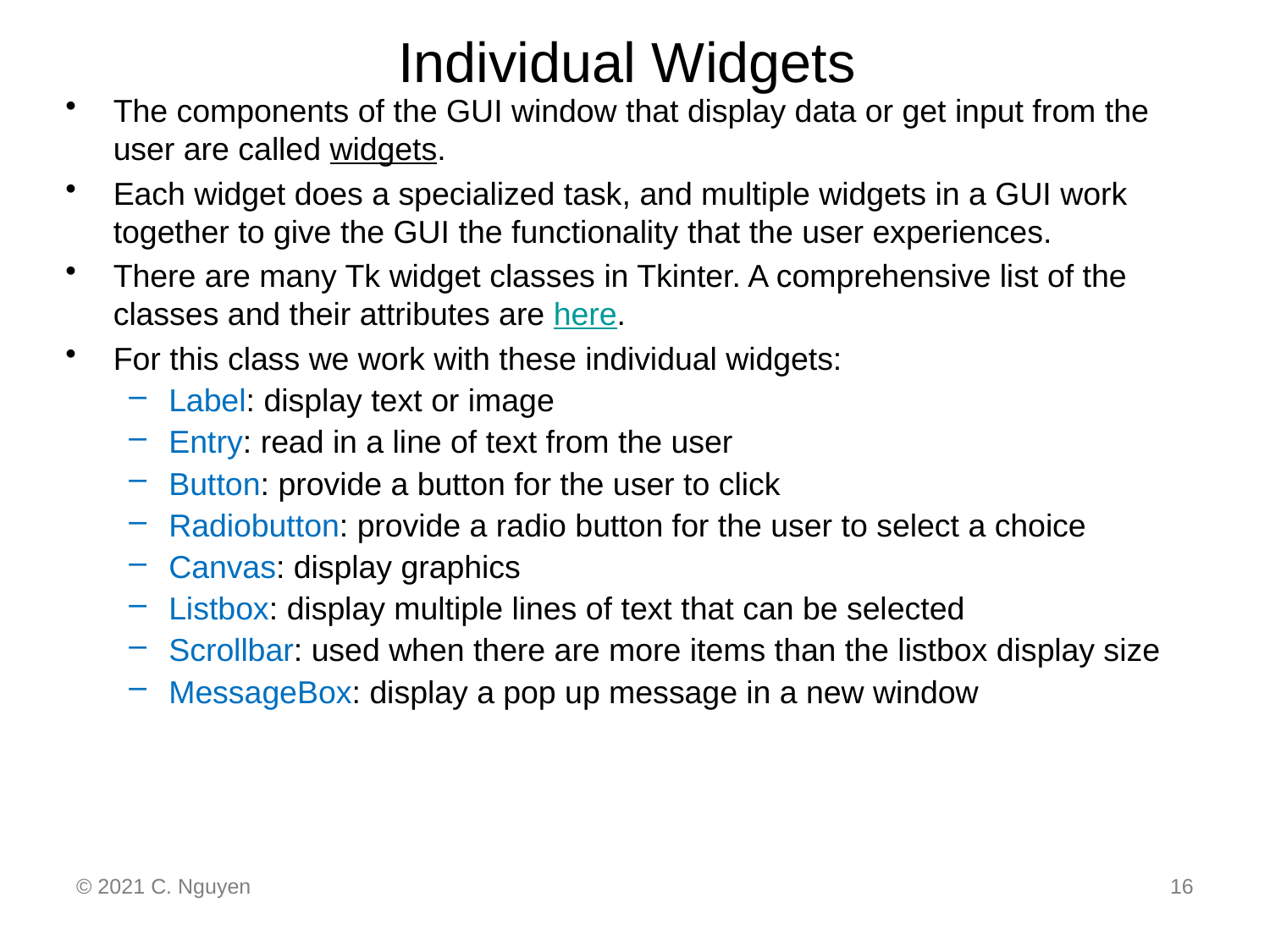

# Individual Widgets
The components of the GUI window that display data or get input from the user are called widgets.
Each widget does a specialized task, and multiple widgets in a GUI work together to give the GUI the functionality that the user experiences.
There are many Tk widget classes in Tkinter. A comprehensive list of the classes and their attributes are here.
For this class we work with these individual widgets:
Label: display text or image
Entry: read in a line of text from the user
Button: provide a button for the user to click
Radiobutton: provide a radio button for the user to select a choice
Canvas: display graphics
Listbox: display multiple lines of text that can be selected
Scrollbar: used when there are more items than the listbox display size
MessageBox: display a pop up message in a new window

© 2021 C. Nguyen
16